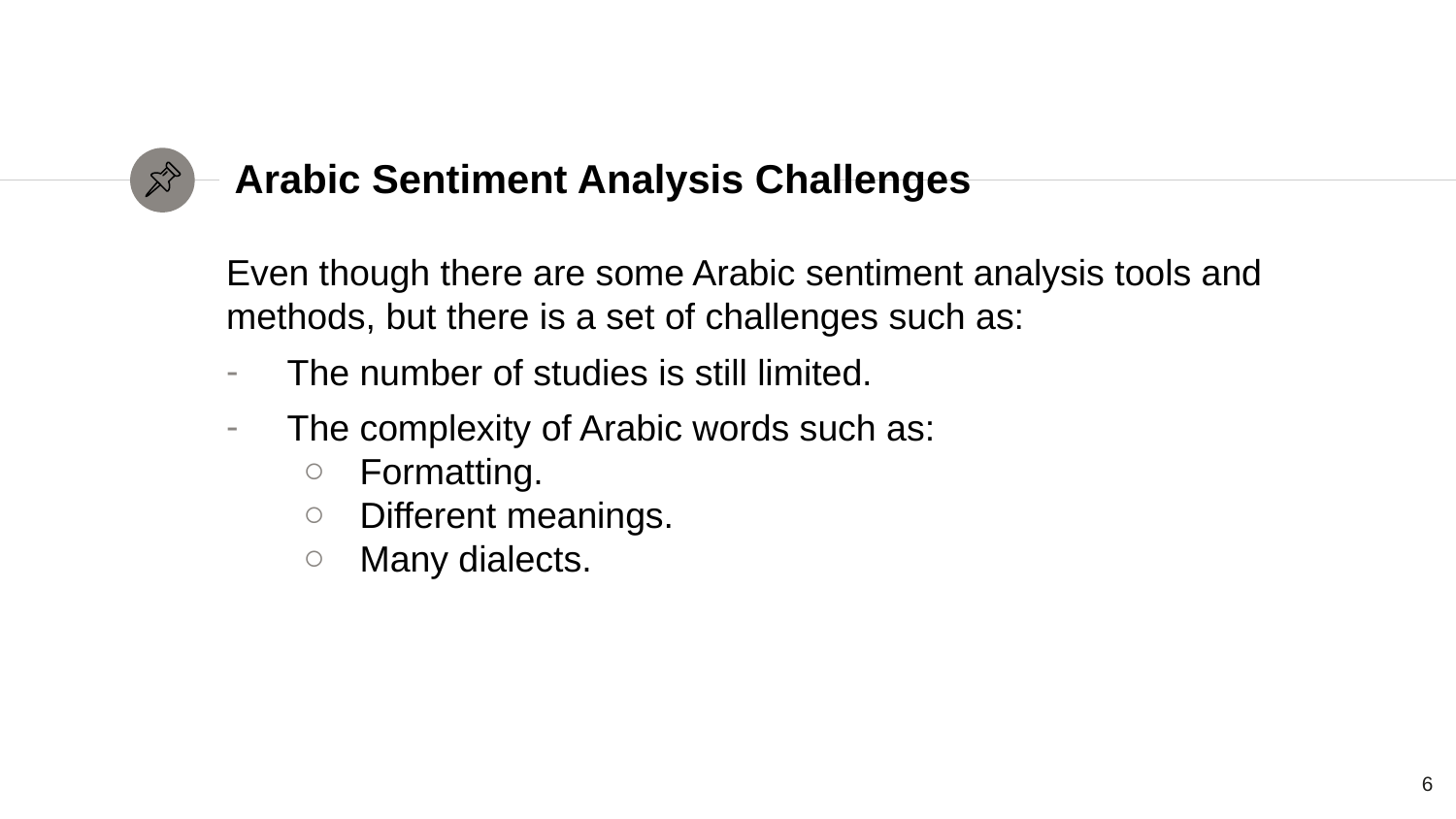

# Arabic Sentiment Analysis Challenges

Even though there are some Arabic sentiment analysis tools and methods, but there is a set of challenges such as:
The number of studies is still limited.
The complexity of Arabic words such as:
Formatting.
Different meanings.
Many dialects.

6